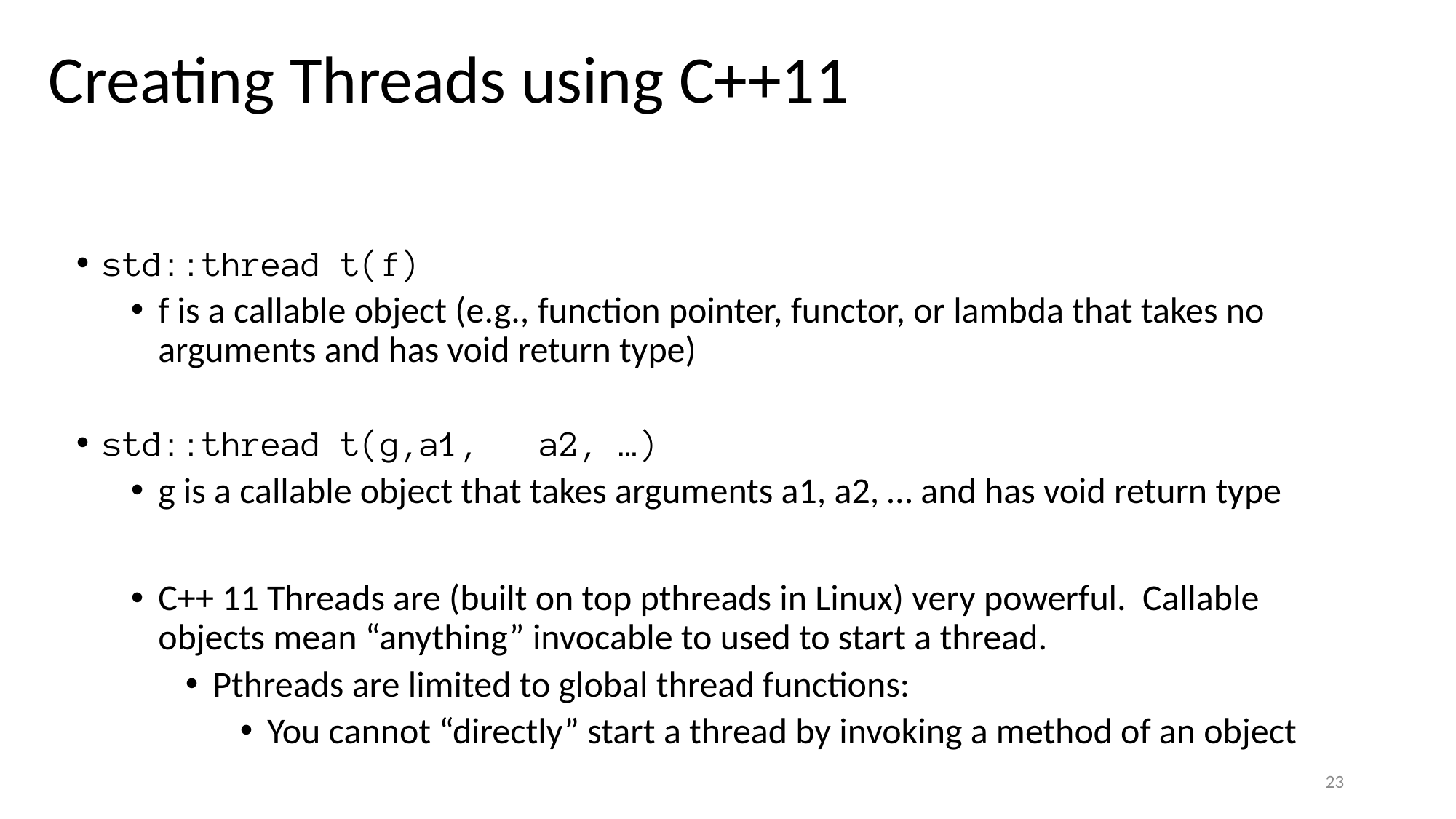

# Creating Threads using C++11
std::thread t(f)
f is a callable object (e.g., function pointer, functor, or lambda that takes no arguments and has void return type)
std::thread t(g,a1,	a2, …)
g is a callable object that takes arguments a1, a2, … and has void return type

C++ 11 Threads are (built on top pthreads in Linux) very powerful.  Callable objects mean “anything” invocable to used to start a thread.
Pthreads are limited to global thread functions:
You cannot “directly” start a thread by invoking a method of an object
23